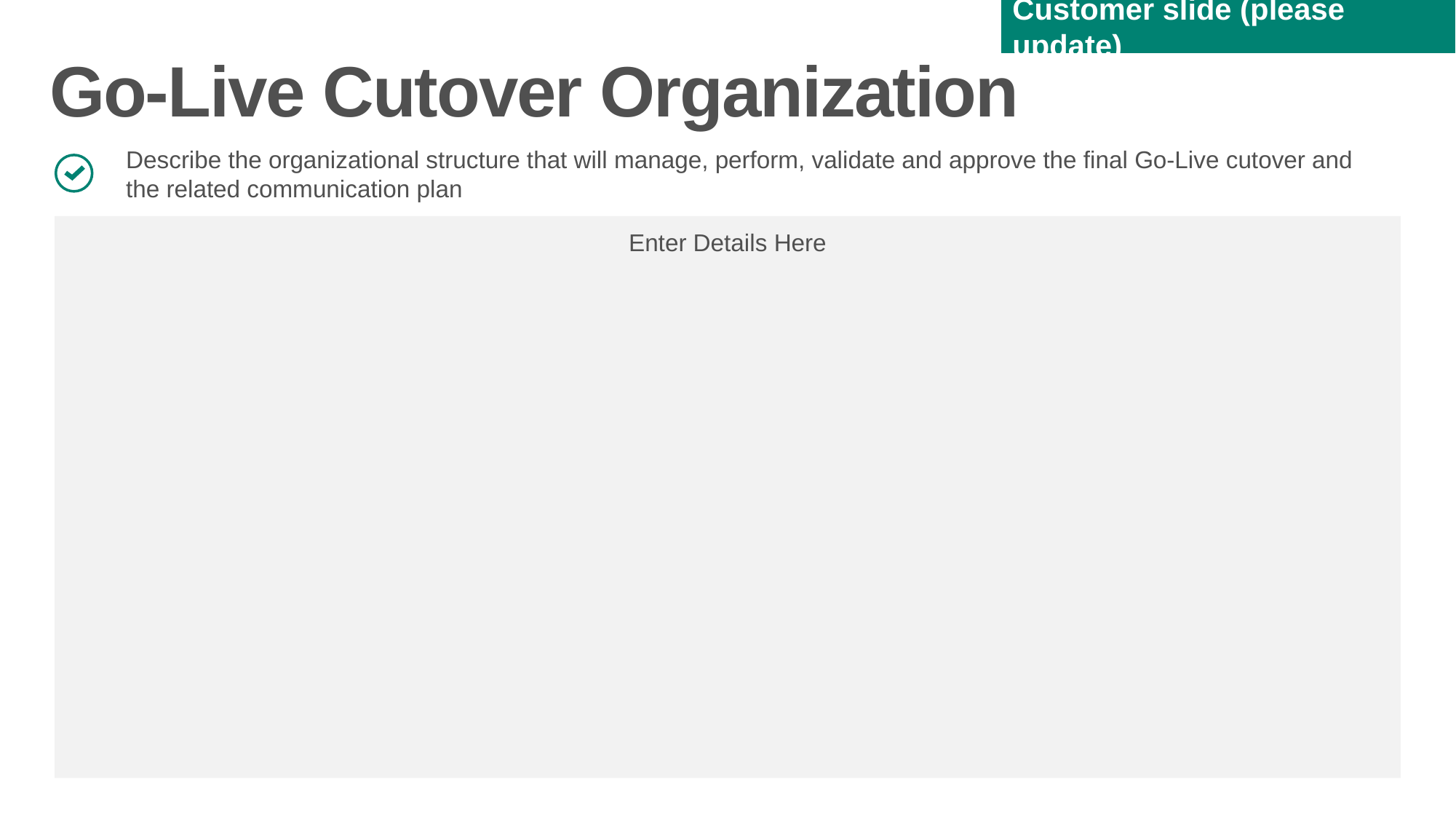

Customer slide (please update)
# Go-Live Cutover Organization
Describe the organizational structure that will manage, perform, validate and approve the final Go-Live cutover and the related communication plan

Enter Details Here